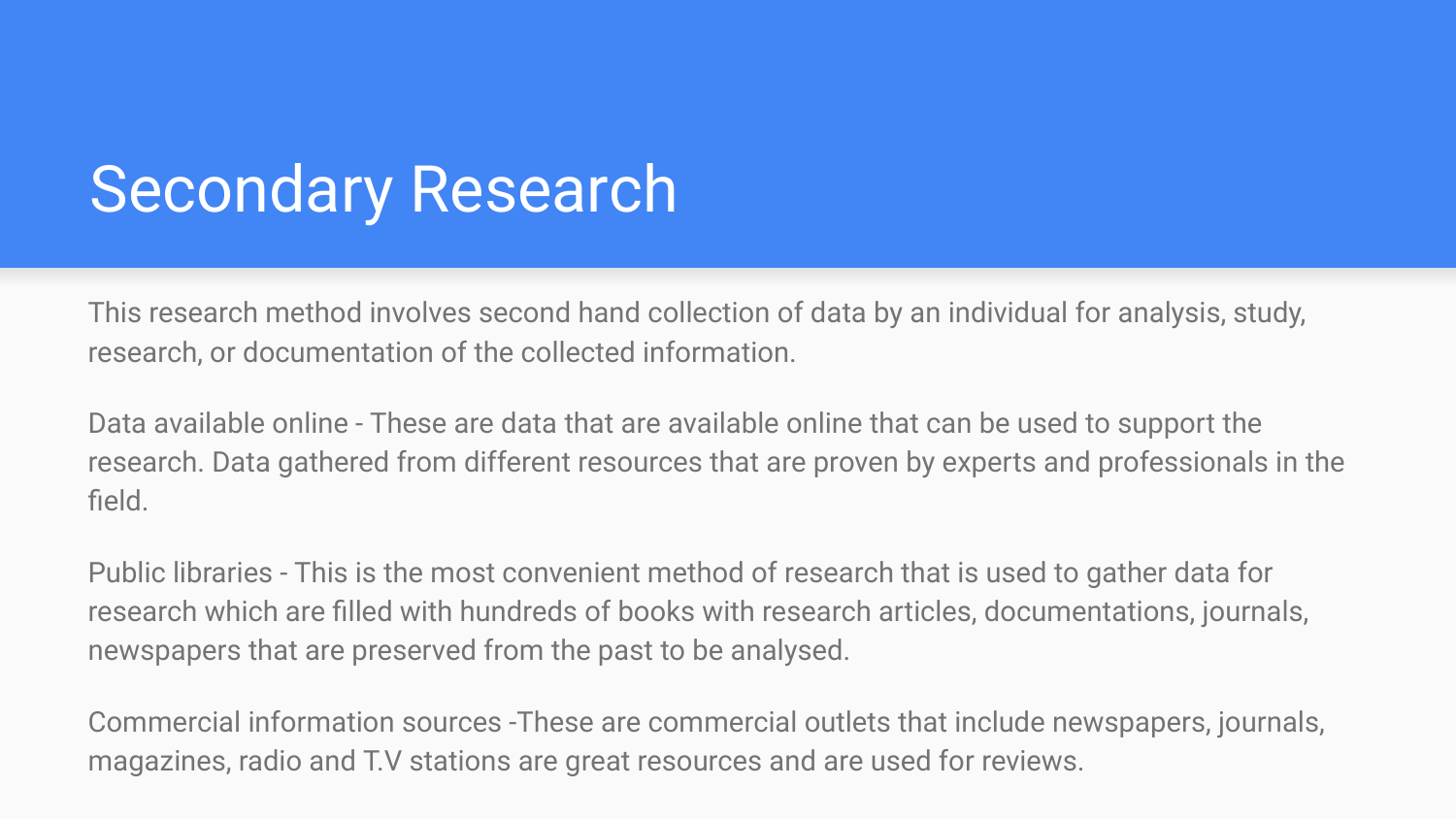

# Secondary Research
This research method involves second hand collection of data by an individual for analysis, study, research, or documentation of the collected information.
Data available online - These are data that are available online that can be used to support the research. Data gathered from different resources that are proven by experts and professionals in the field.
Public libraries - This is the most convenient method of research that is used to gather data for research which are filled with hundreds of books with research articles, documentations, journals, newspapers that are preserved from the past to be analysed.
Commercial information sources -These are commercial outlets that include newspapers, journals, magazines, radio and T.V stations are great resources and are used for reviews.